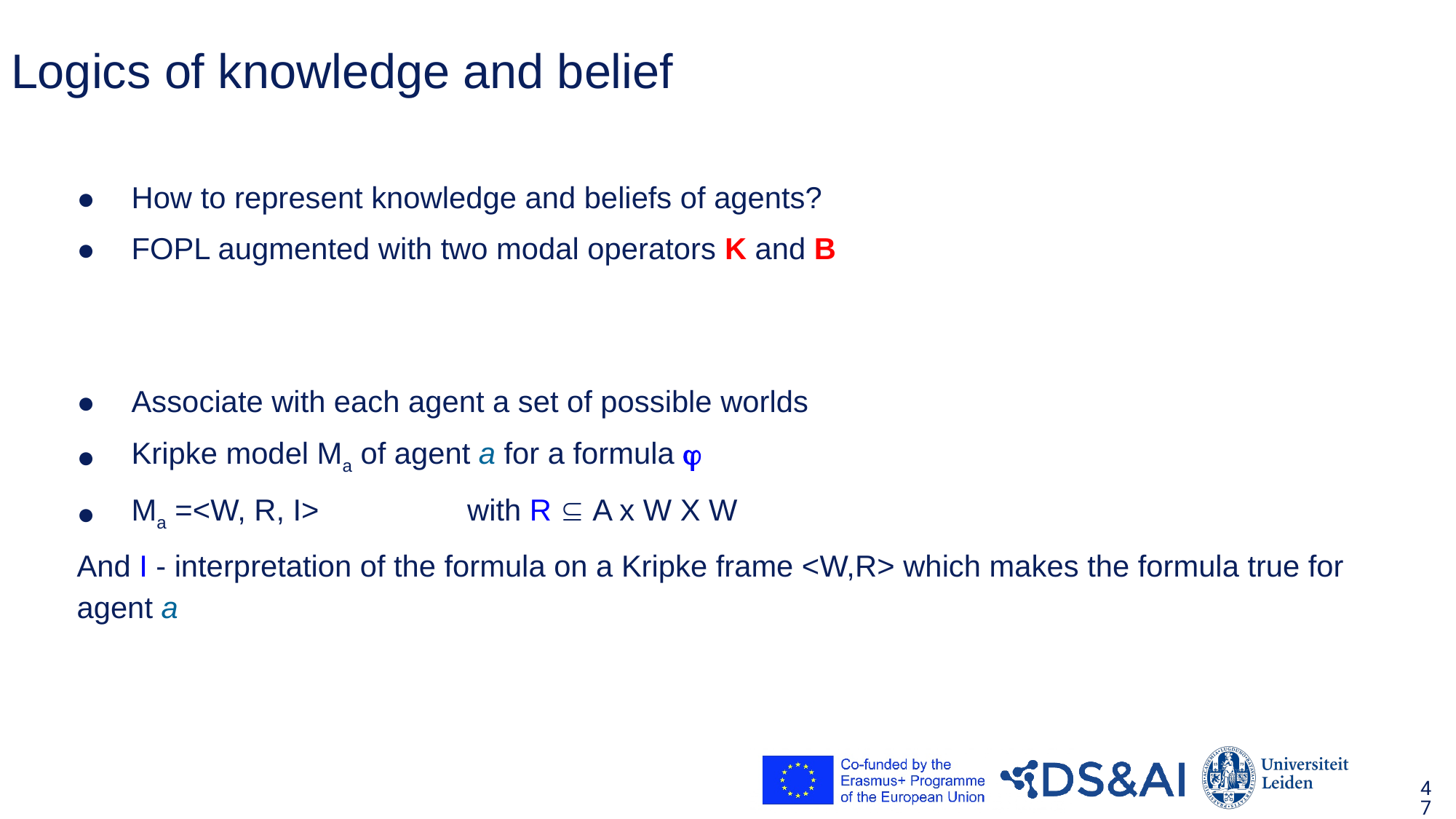

# Logics of knowledge and belief
How to represent knowledge and beliefs of agents?
FOPL augmented with two modal operators K and B

Associate with each agent a set of possible worlds
Kripke model Ma of agent a for a formula ϕ
Ma =<W, R, I>		 with R ⊆ A x W X W
And I - interpretation of the formula on a Kripke frame <W,R> which makes the formula true for agent a

47